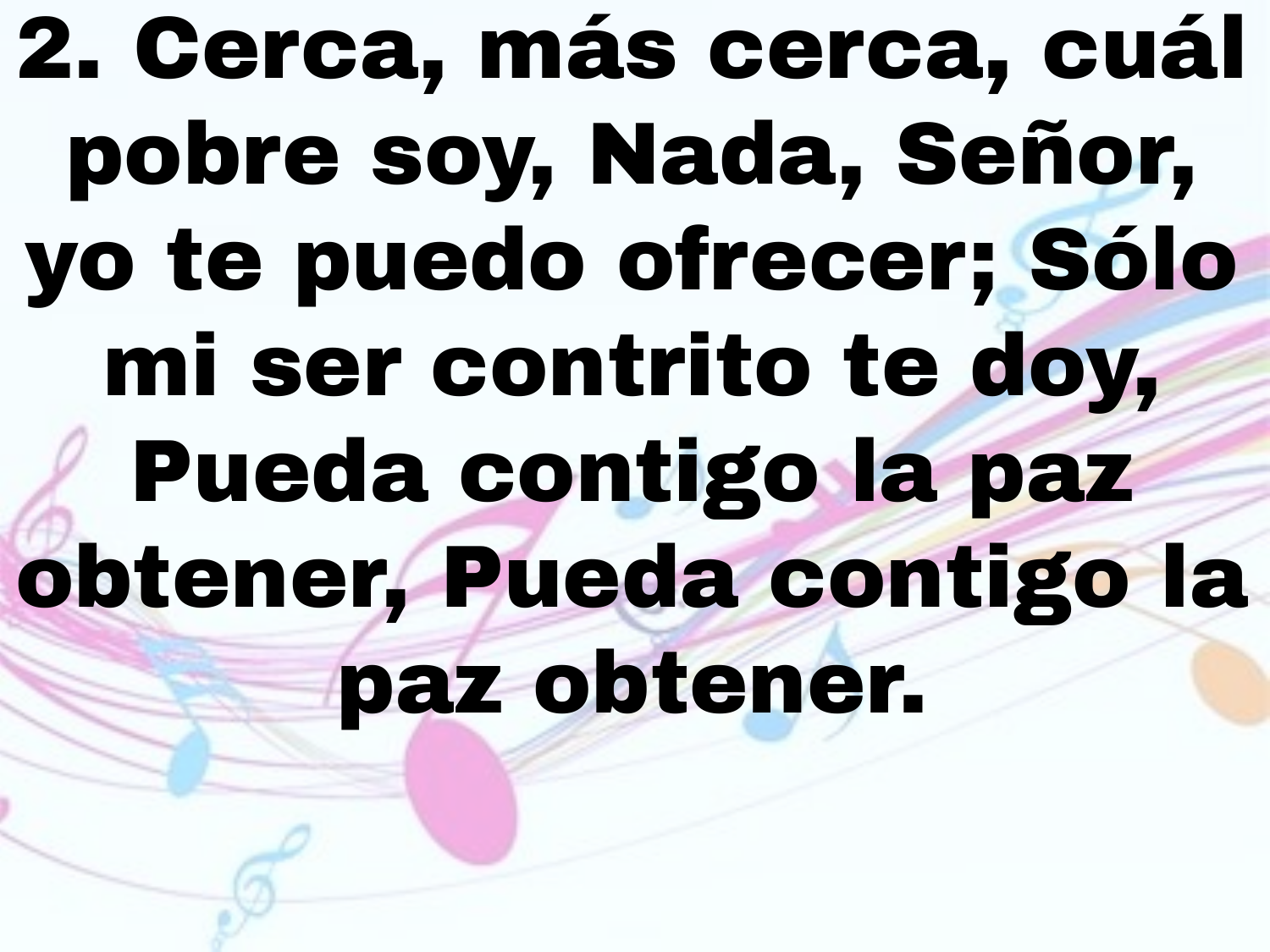

2. Cerca, más cerca, cuál pobre soy, Nada, Señor, yo te puedo ofrecer; Sólo mi ser contrito te doy, Pueda contigo la paz obtener, Pueda contigo la paz obtener.